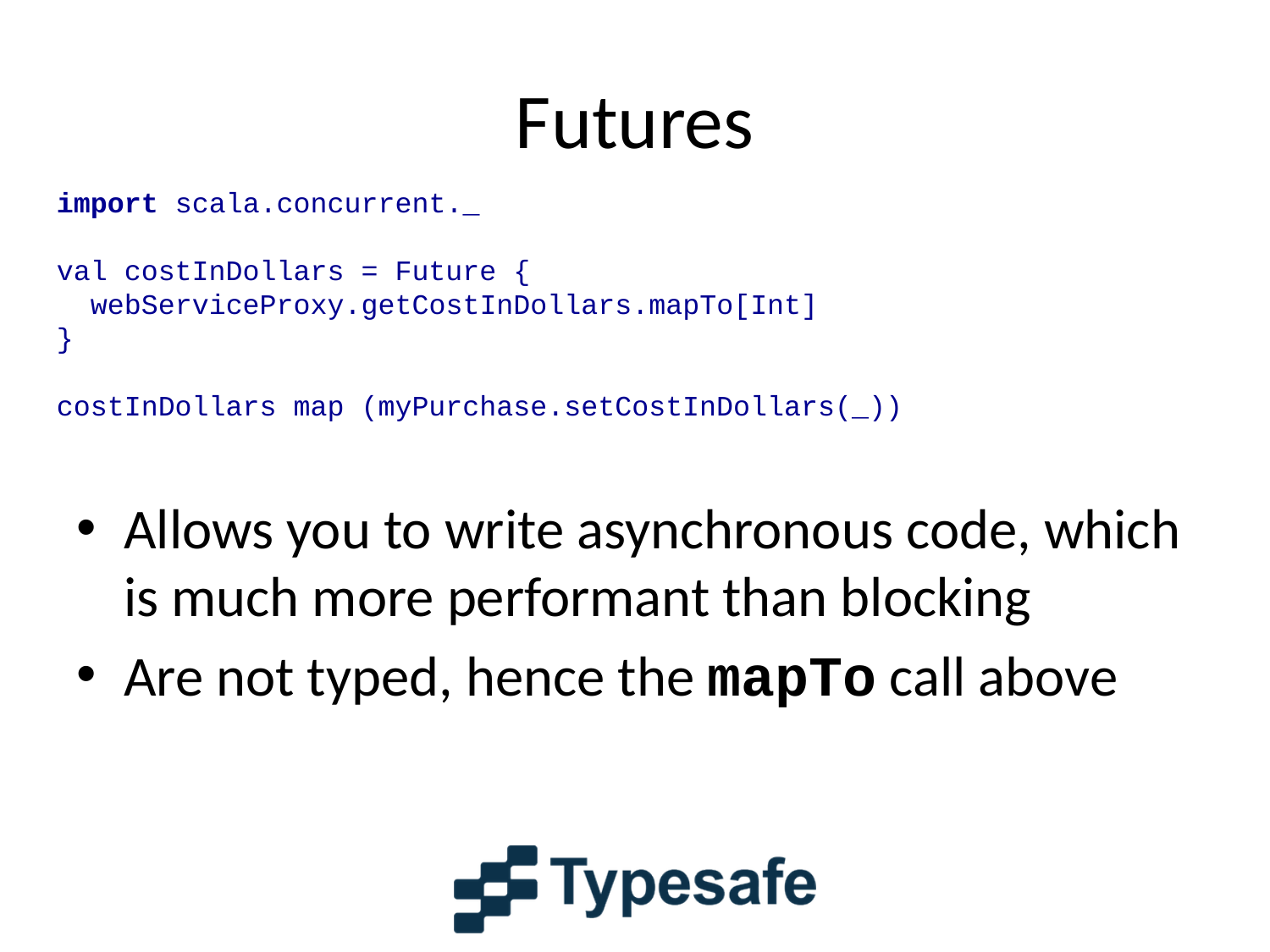

# Futures
import scala.concurrent._

val costInDollars = Future {
  webServiceProxy.getCostInDollars.mapTo[Int]
}

costInDollars map (myPurchase.setCostInDollars(_))
Allows you to write asynchronous code, which is much more performant than blocking
Are not typed, hence the mapTo call above